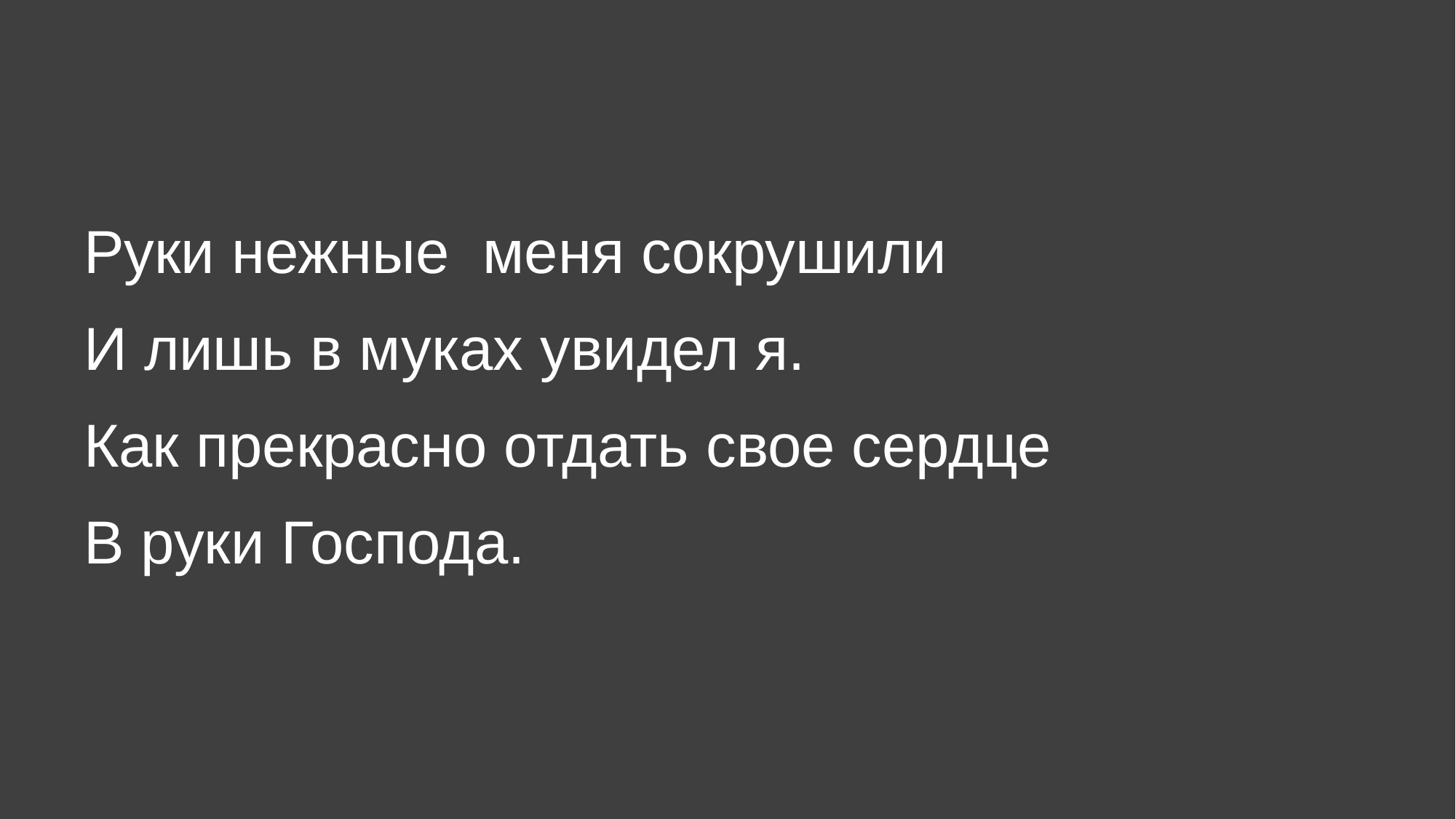

Руки нежные  меня сокрушили
И лишь в муках увидел я.
Как прекрасно отдать свое сердце
В руки Господа.